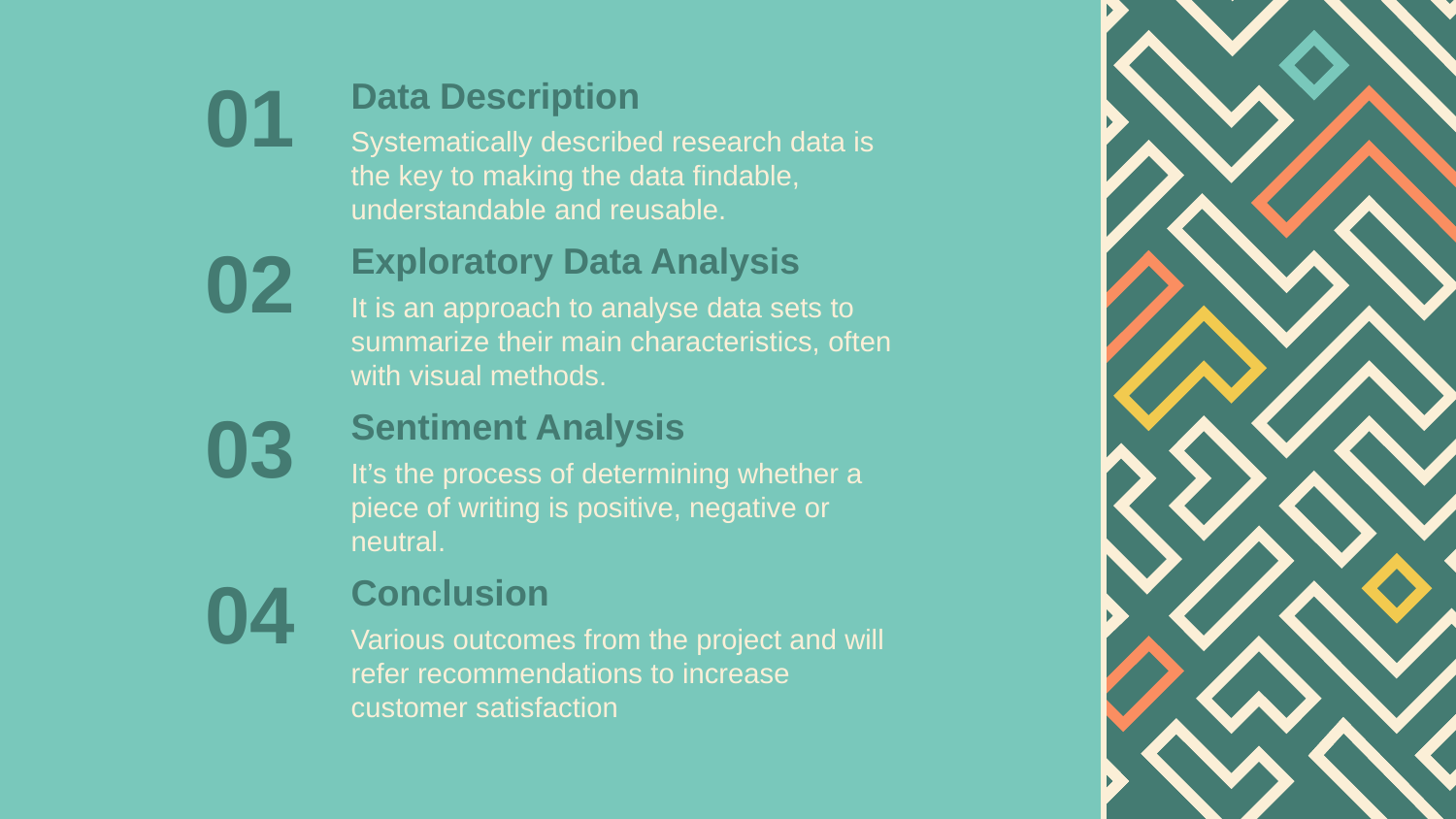

01
# Data Description
Systematically described research data is the key to making the data findable, understandable and reusable.
02
Exploratory Data Analysis
It is an approach to analyse data sets to summarize their main characteristics, often with visual methods.
03
Sentiment Analysis
It’s the process of determining whether a piece of writing is positive, negative or neutral.
04
Conclusion
Various outcomes from the project and will refer recommendations to increase customer satisfaction